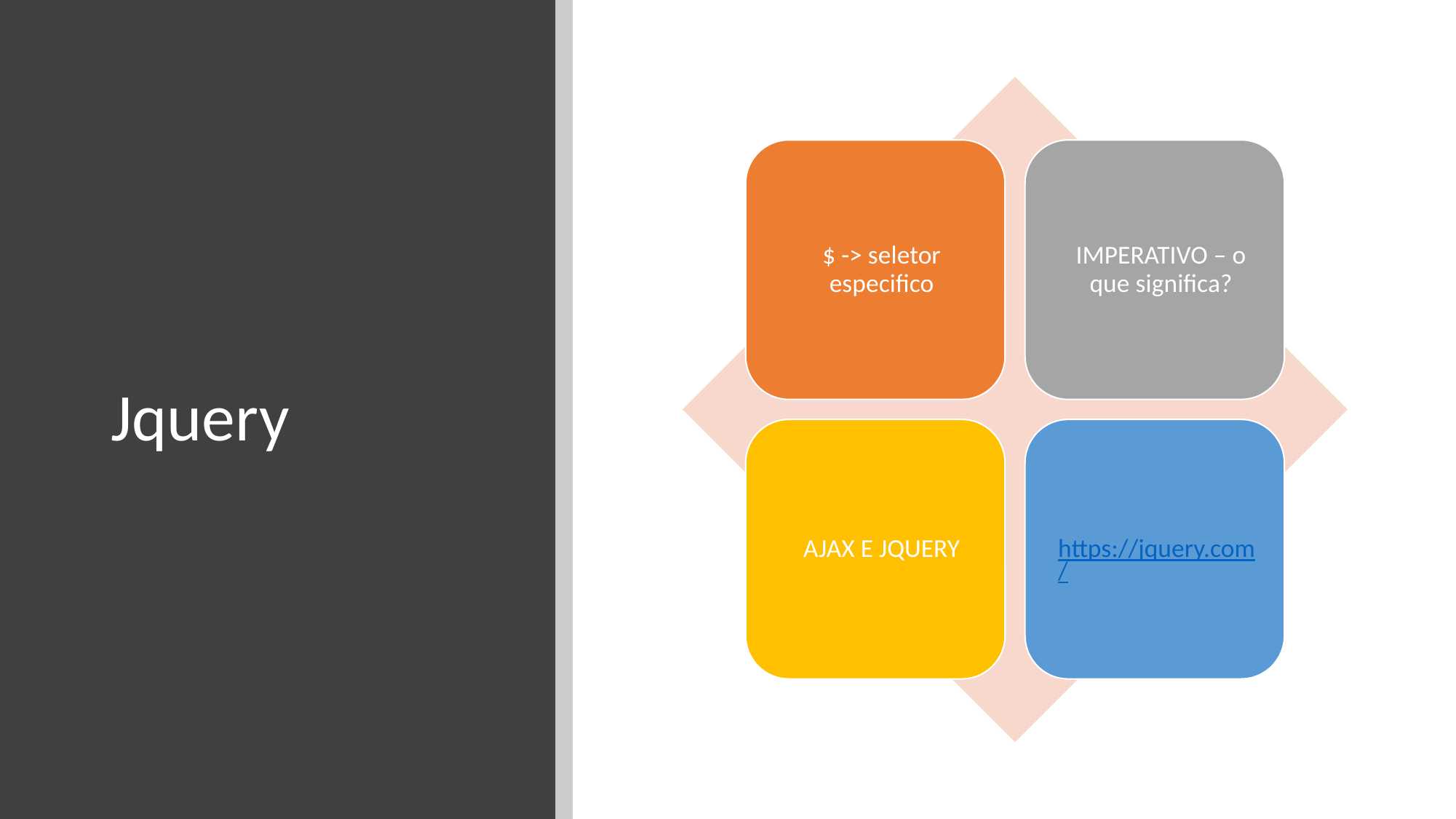

$ -> seletor especifico
IMPERATIVO – o que significa?
AJAX E JQUERY
https://jquery.com/
# Jquery